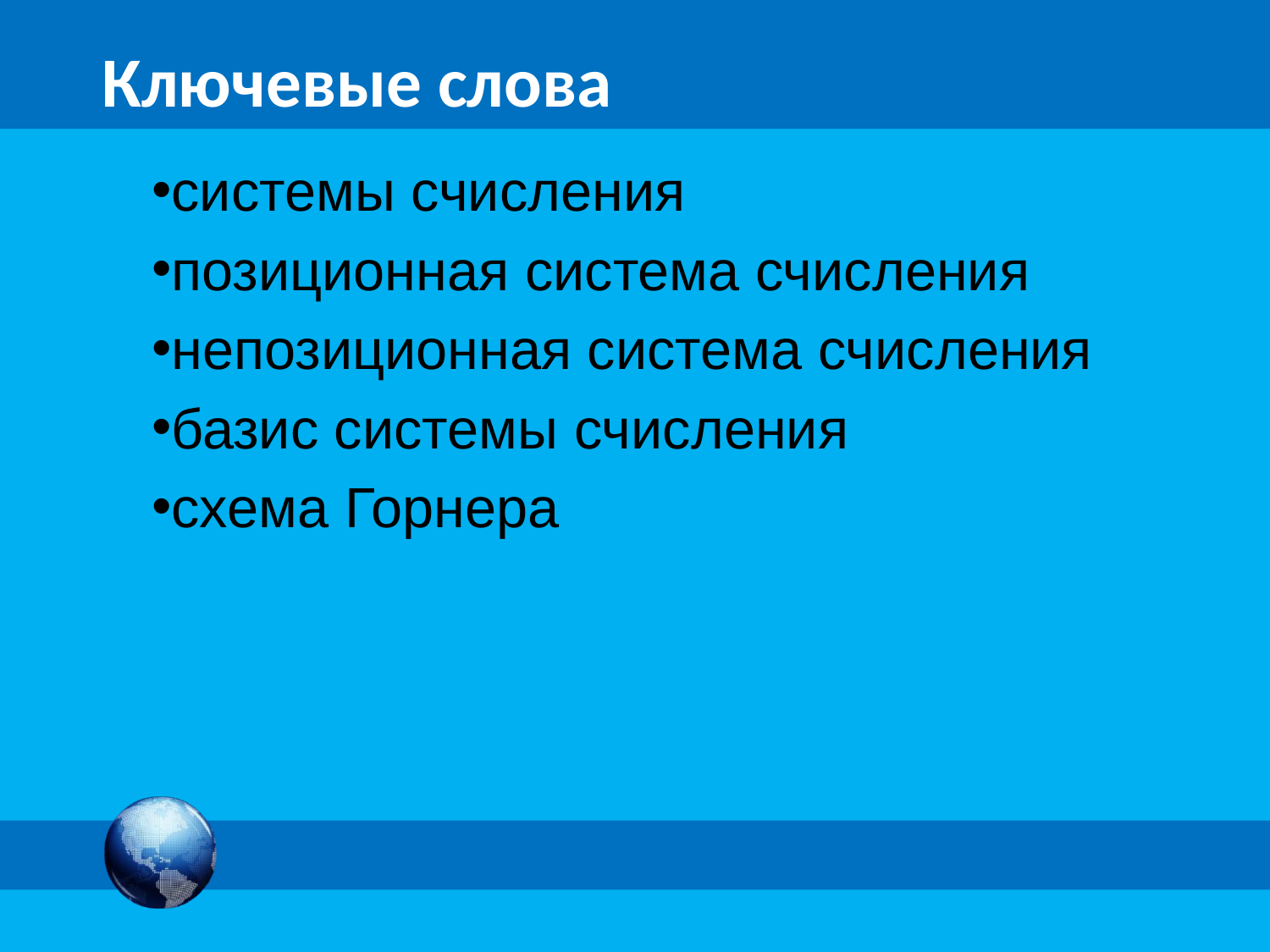

# Ключевые слова
системы счисления
позиционная система счисления
непозиционная система счисления
базис системы счисления
схема Горнера